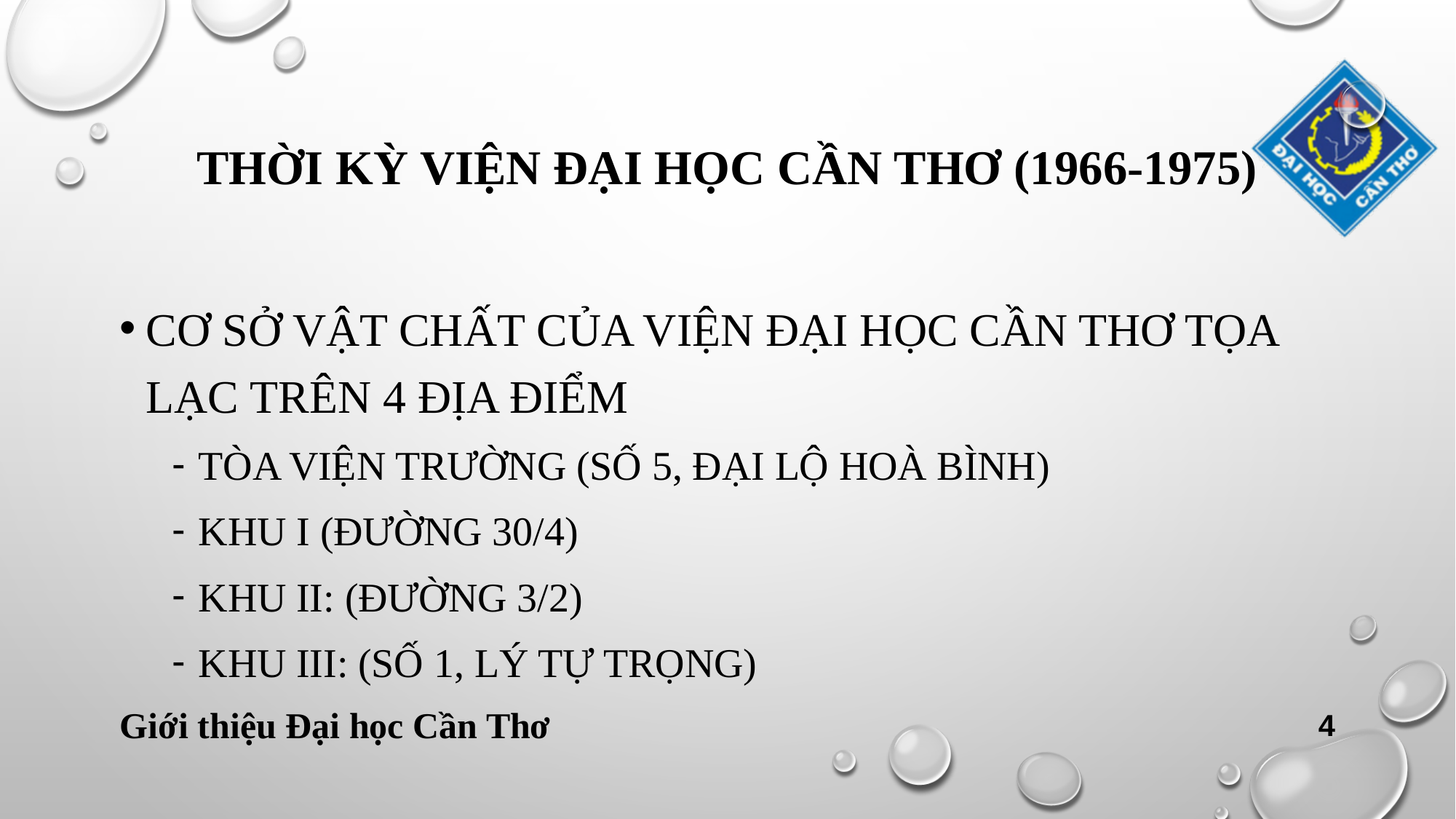

# Thời kỳ viện đại học Cần Thơ (1966-1975)
CƠ SỞ VẬT CHẤT CỦA VIỆN ĐẠI HỌC CẦN THƠ TỌA LẠC TRÊN 4 ĐỊA ĐIỂM
TÒA VIỆN TRƯỜNG (SỐ 5, ĐẠI LỘ HOÀ BÌNH)
KHU I (ĐƯỜNG 30/4)
KHU II: (ĐƯỜNG 3/2)
KHU III: (SỐ 1, LÝ TỰ TRỌNG)
Giới thiệu Đại học Cần Thơ
4